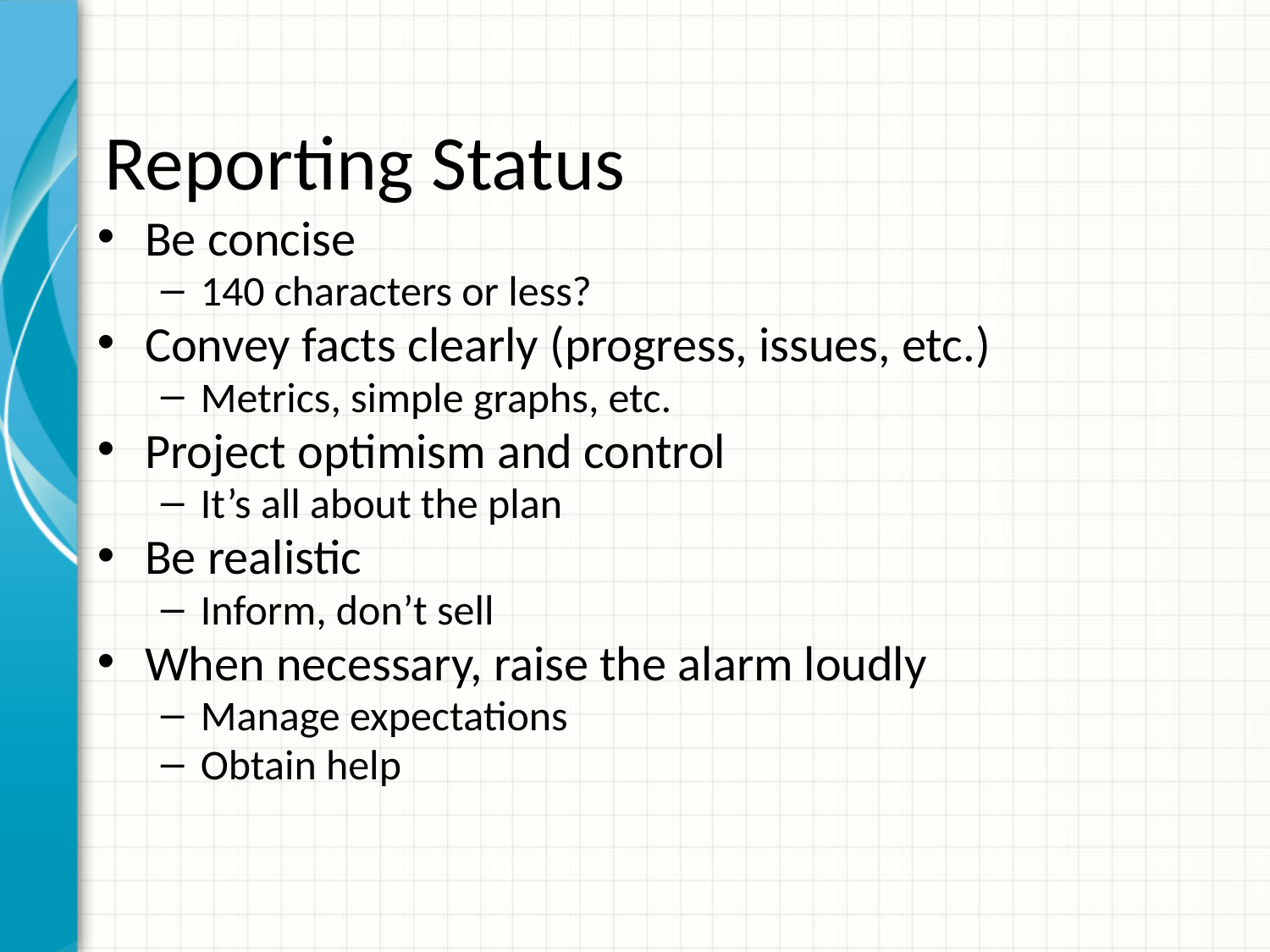

# Reporting Status
Be concise
140 characters or less?
Convey facts clearly (progress, issues, etc.)
Metrics, simple graphs, etc.
Project optimism and control
It’s all about the plan
Be realistic
Inform, don’t sell
When necessary, raise the alarm loudly
Manage expectations
Obtain help